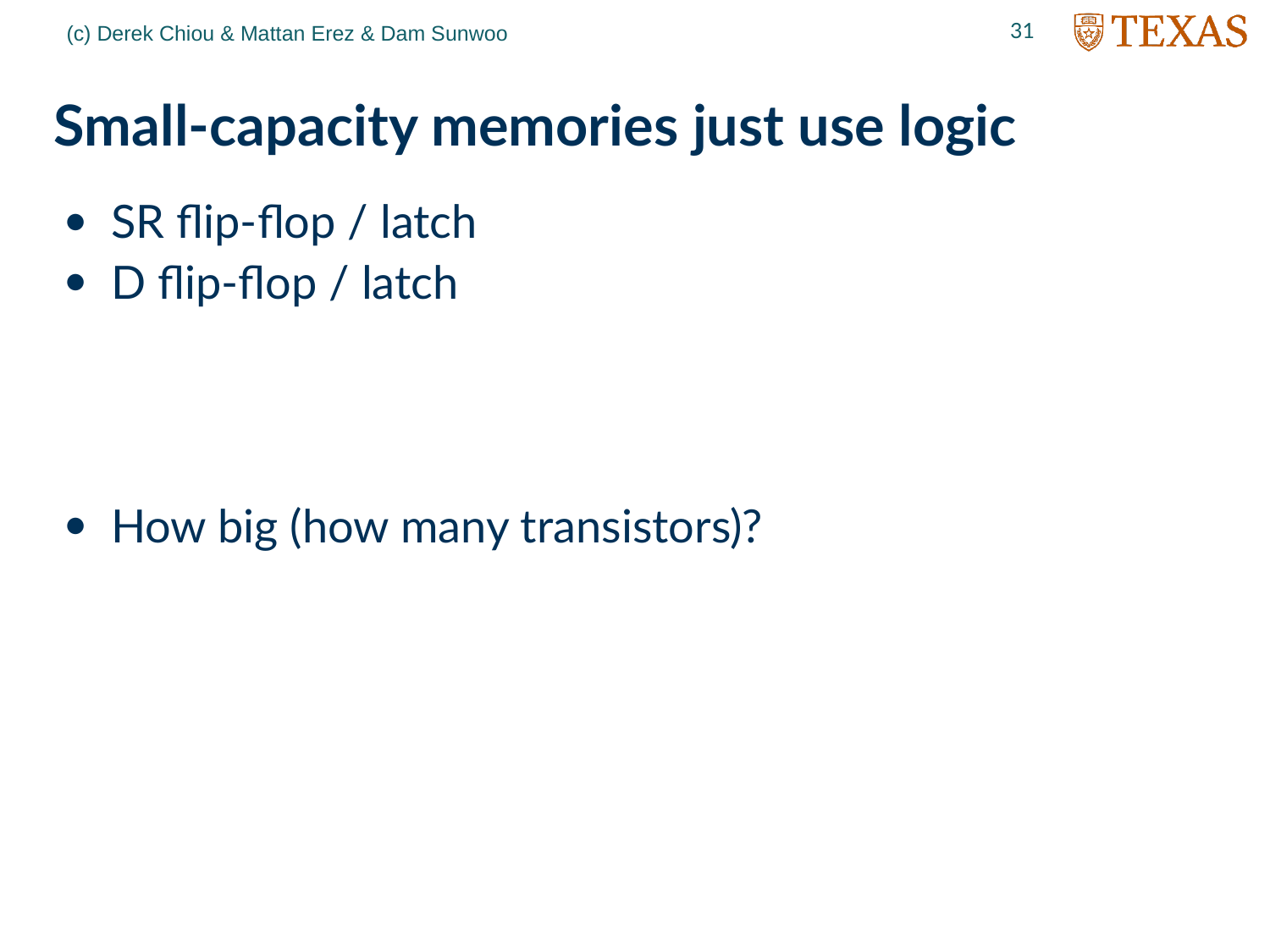

31
(c) Derek Chiou & Mattan Erez & Dam Sunwoo
# Small-capacity memories just use logic
SR flip-flop / latch
D flip-flop / latch

How big (how many transistors)?